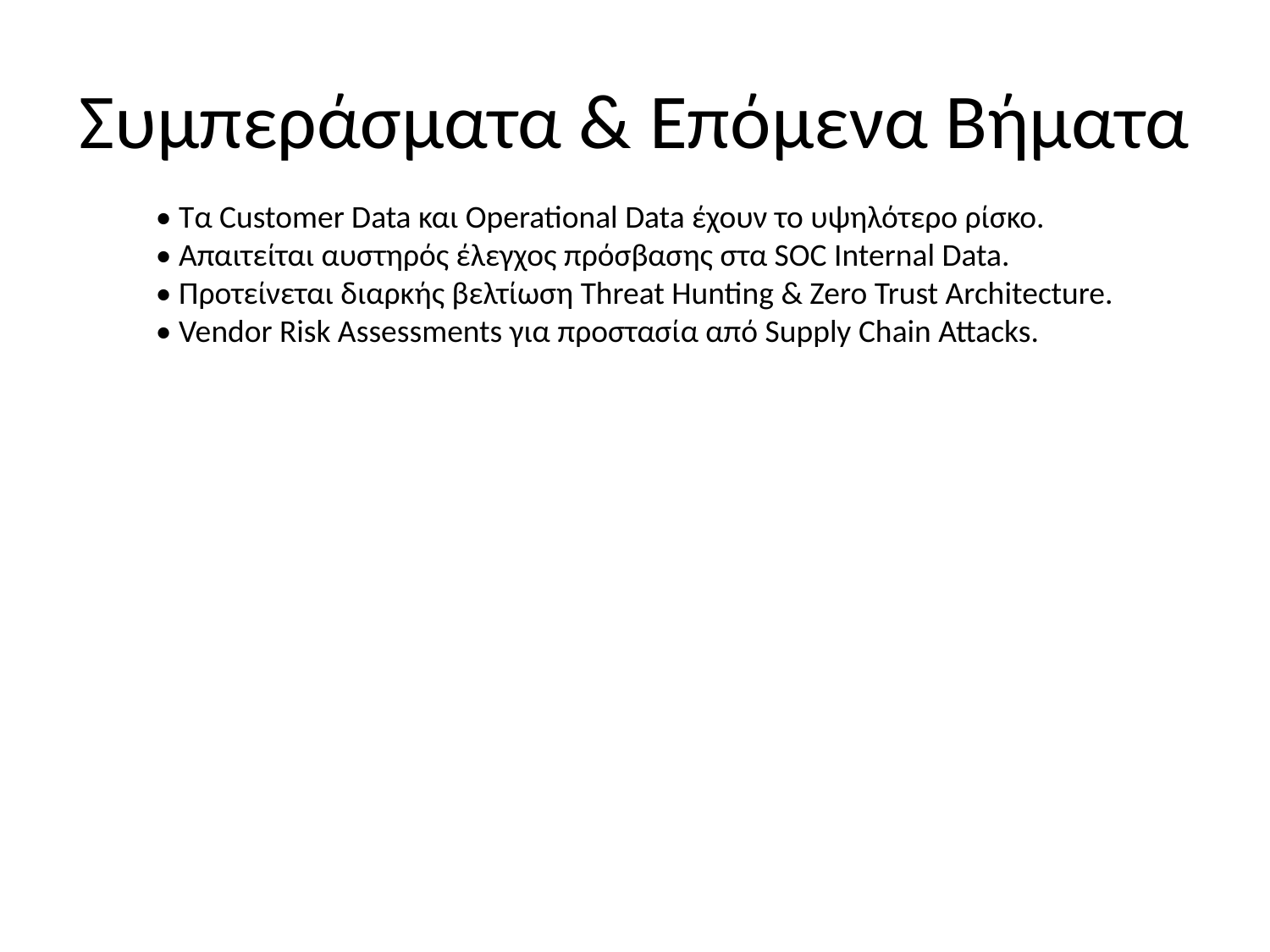

# Συμπεράσματα & Επόμενα Βήματα
• Τα Customer Data και Operational Data έχουν το υψηλότερο ρίσκο.
• Απαιτείται αυστηρός έλεγχος πρόσβασης στα SOC Internal Data.
• Προτείνεται διαρκής βελτίωση Threat Hunting & Zero Trust Architecture.
• Vendor Risk Assessments για προστασία από Supply Chain Attacks.